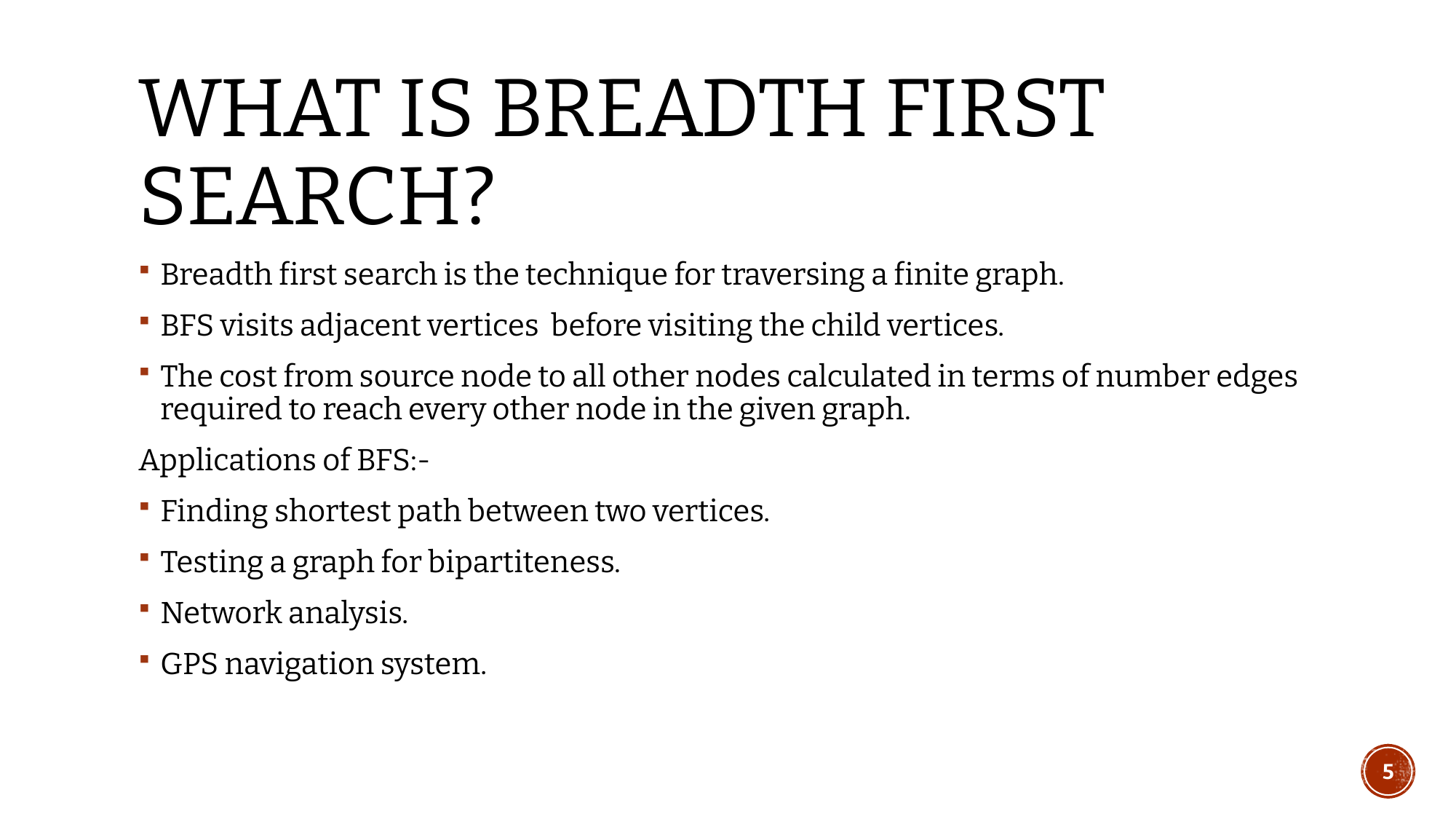

# What is breadth first search?
Breadth first search is the technique for traversing a finite graph.
BFS visits adjacent vertices  before visiting the child vertices.
The cost from source node to all other nodes calculated in terms of number edges required to reach every other node in the given graph.
Applications of BFS:-
Finding shortest path between two vertices.
Testing a graph for bipartiteness.
Network analysis.
GPS navigation system.
5